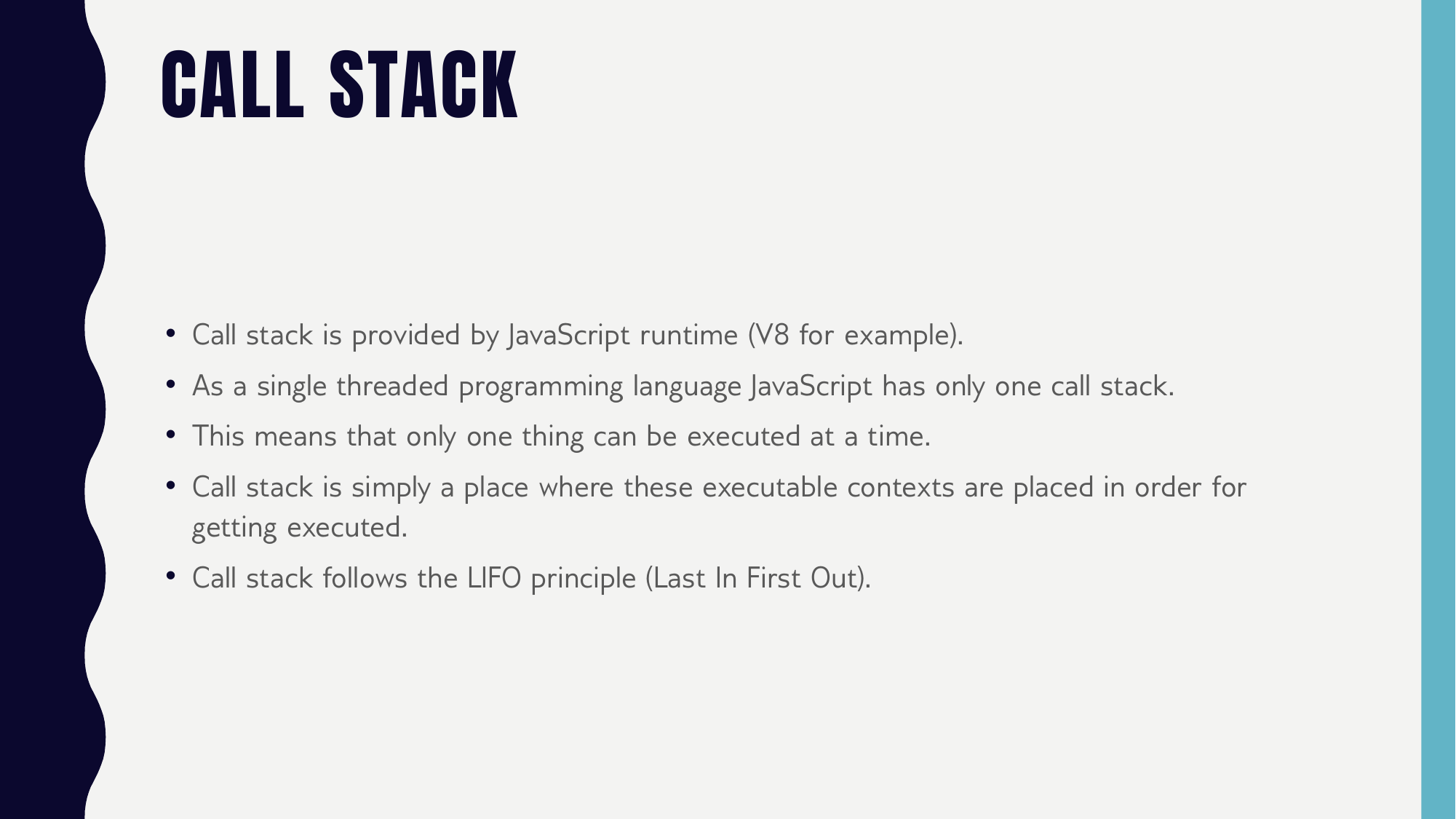

# Call stack
Call stack is provided by JavaScript runtime (V8 for example).
As a single threaded programming language JavaScript has only one call stack.
This means that only one thing can be executed at a time.
Call stack is simply a place where these executable contexts are placed in order for getting executed.
Call stack follows the LIFO principle (Last In First Out).